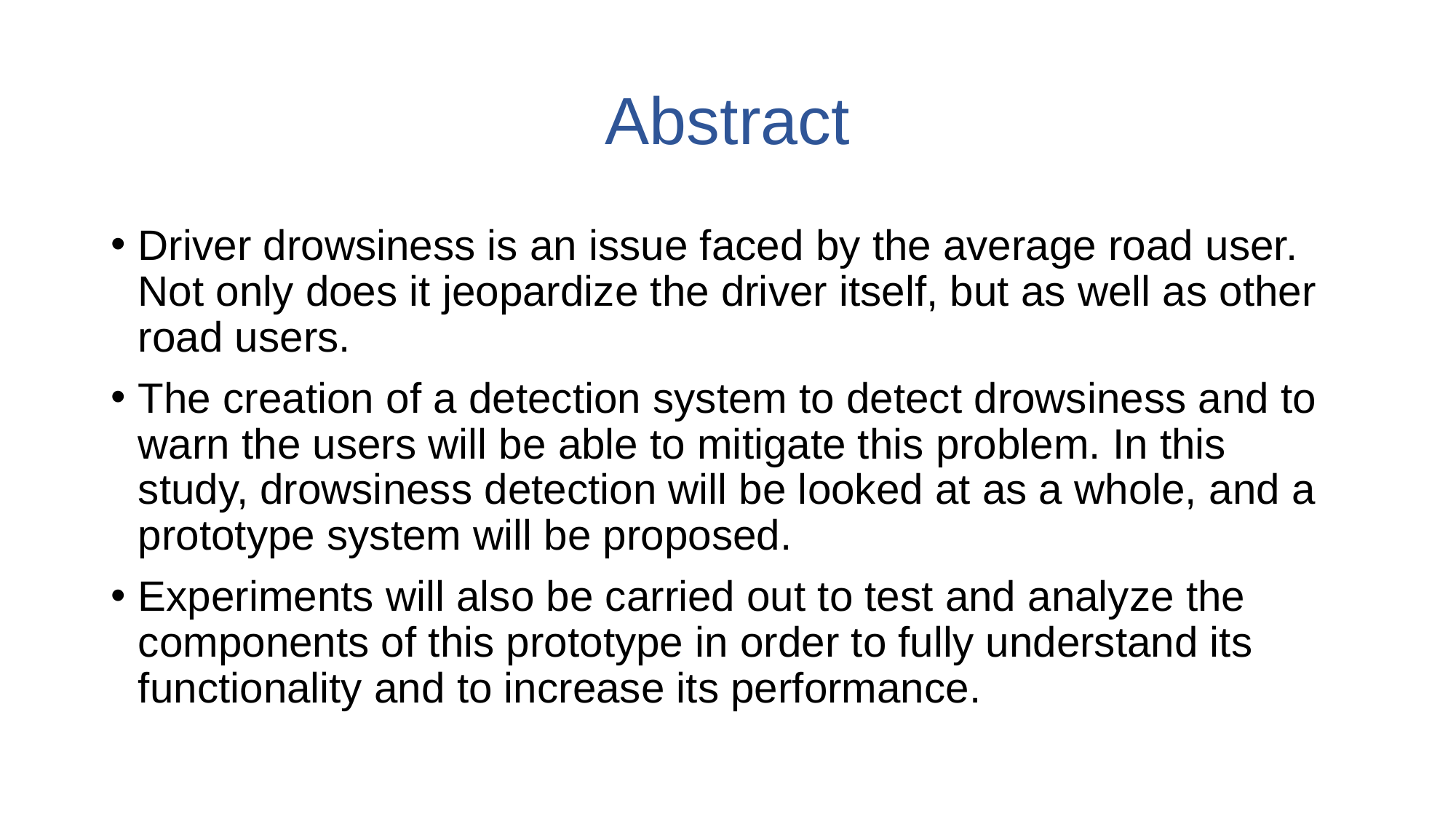

# Abstract
Driver drowsiness is an issue faced by the average road user. Not only does it jeopardize the driver itself, but as well as other road users.
The creation of a detection system to detect drowsiness and to warn the users will be able to mitigate this problem. In this study, drowsiness detection will be looked at as a whole, and a prototype system will be proposed.
Experiments will also be carried out to test and analyze the components of this prototype in order to fully understand its functionality and to increase its performance.